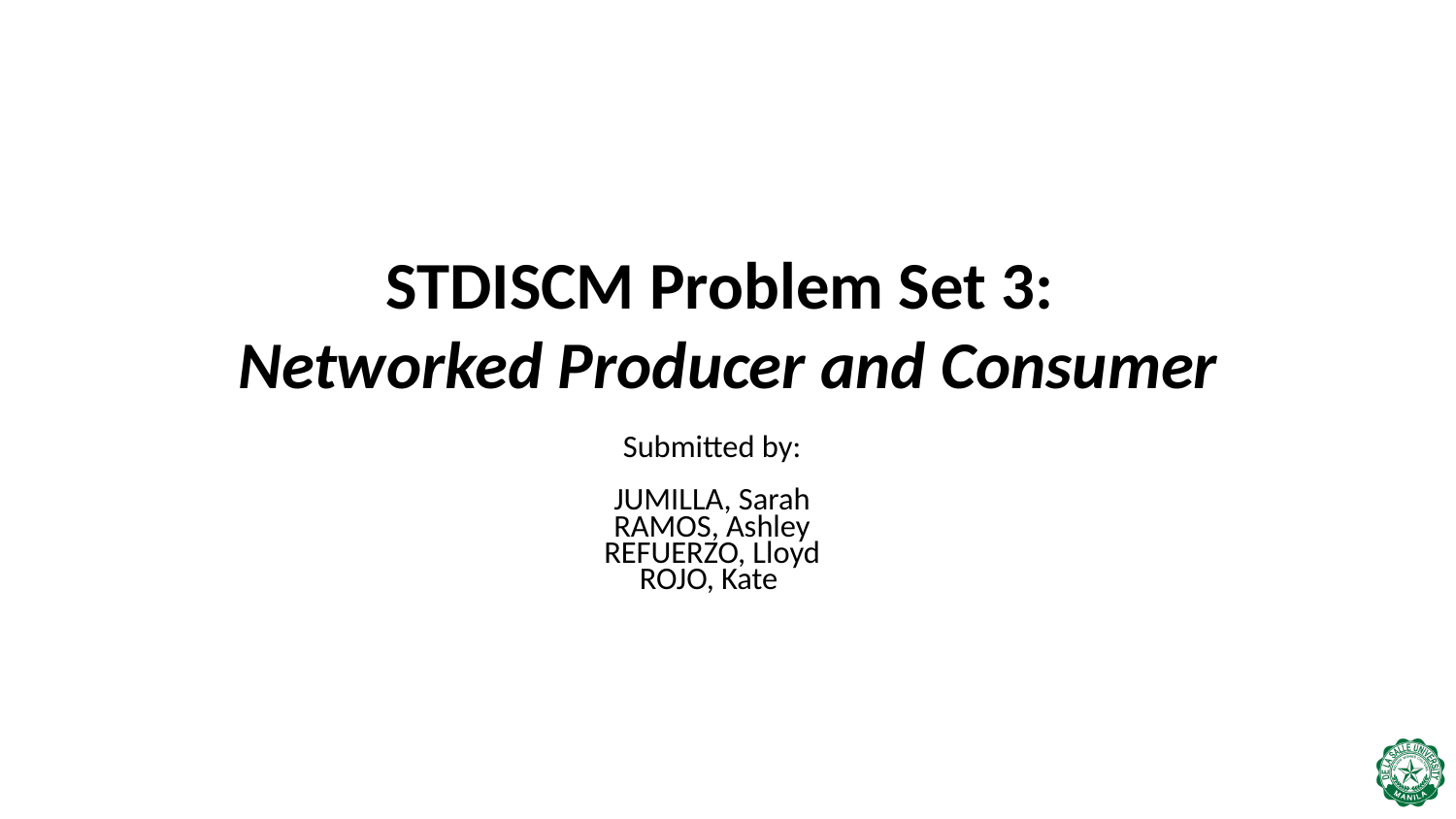

STDISCM Problem Set 3:
Networked Producer and Consumer
Submitted by:

JUMILLA, Sarah
RAMOS, Ashley
REFUERZO, Lloyd
ROJO, Kate